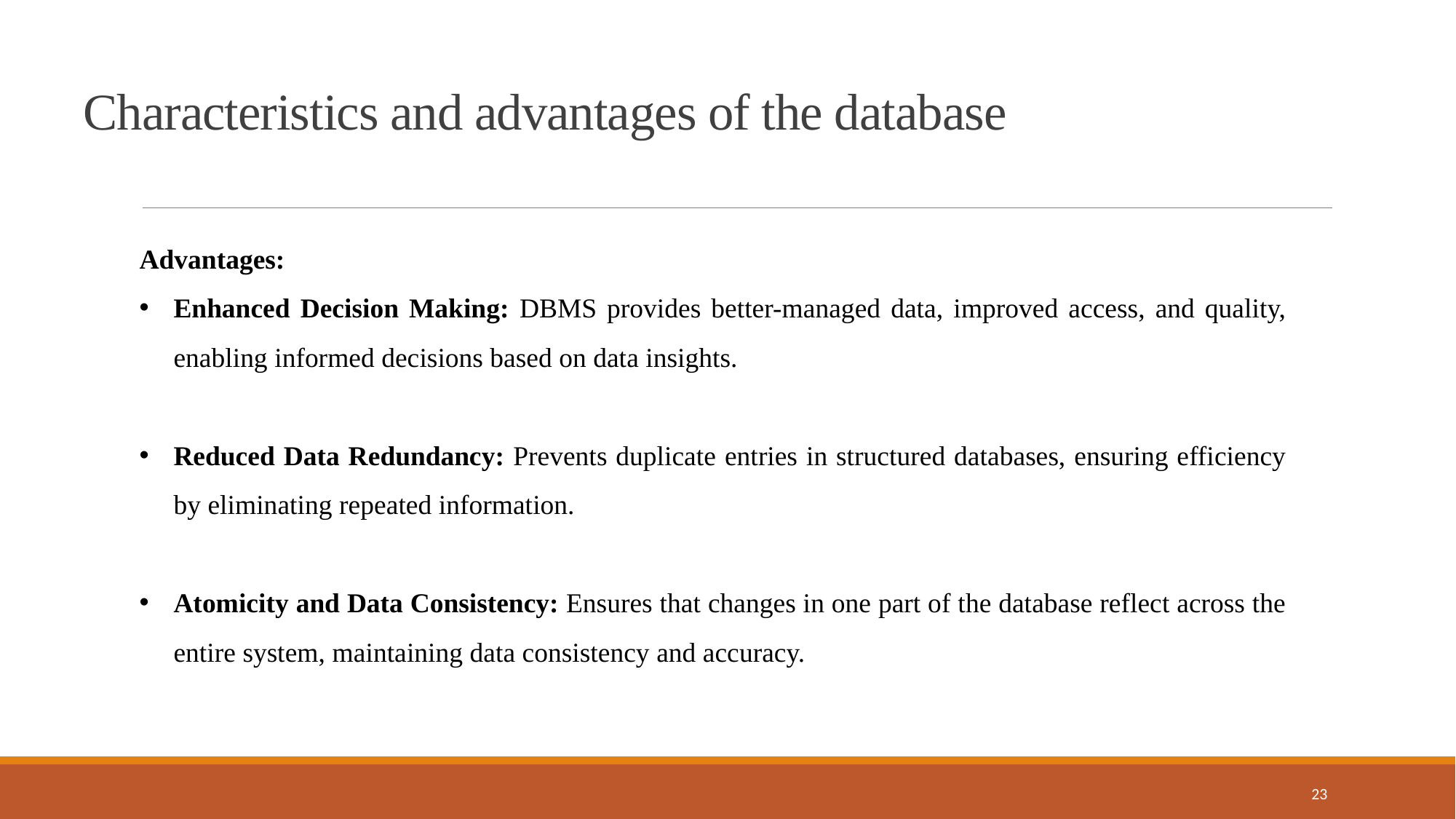

Characteristics and advantages of the database
Advantages:
Enhanced Decision Making: DBMS provides better-managed data, improved access, and quality, enabling informed decisions based on data insights.

Reduced Data Redundancy: Prevents duplicate entries in structured databases, ensuring efficiency by eliminating repeated information.

Atomicity and Data Consistency: Ensures that changes in one part of the database reflect across the entire system, maintaining data consistency and accuracy.

23